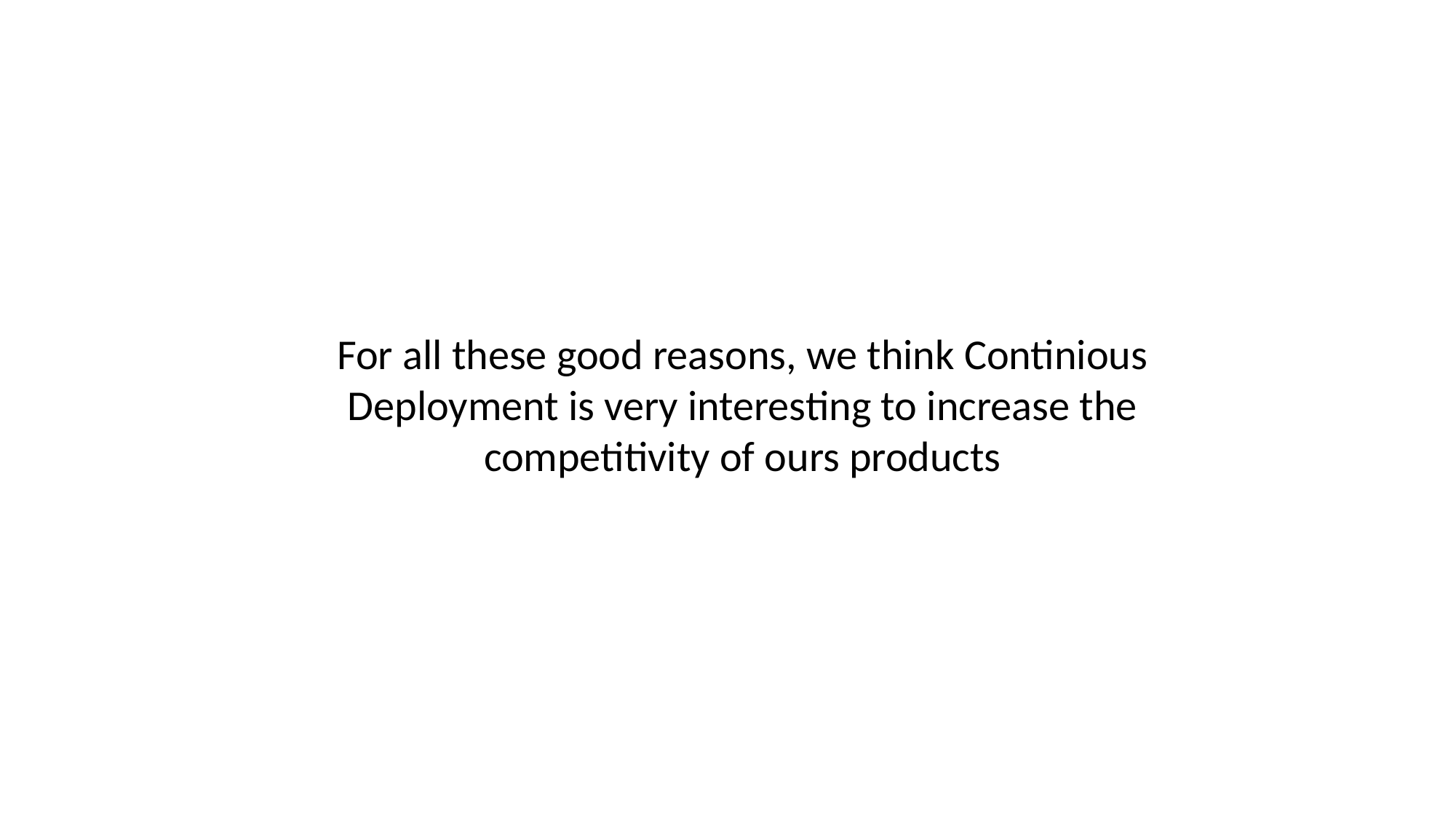

For all these good reasons, we think Continious Deployment is very interesting to increase the competitivity of ours products